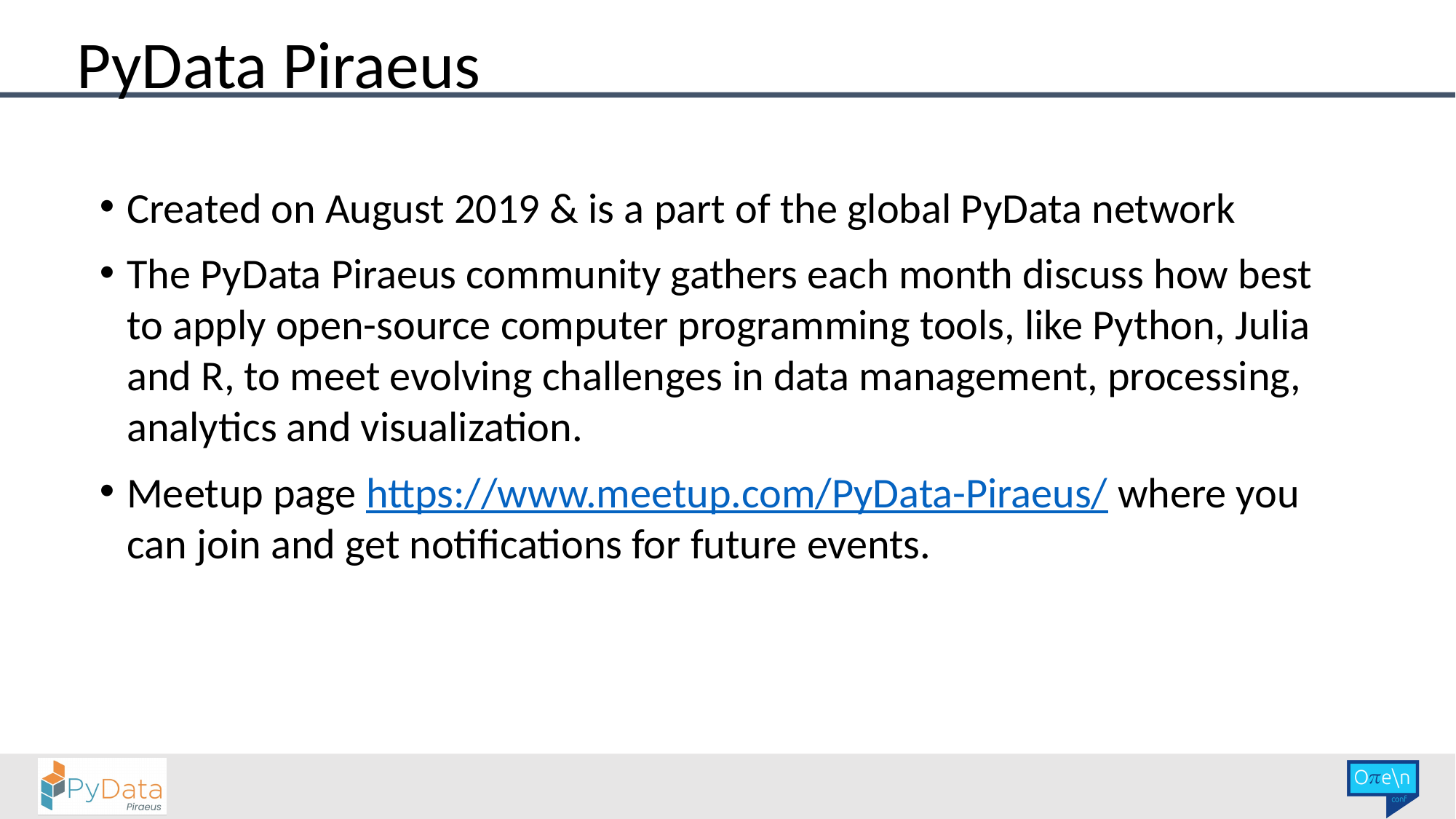

# PyData Piraeus
Created on August 2019 & is a part of the global PyData network
The PyData Piraeus community gathers each month discuss how best to apply open-source computer programming tools, like Python, Julia and R, to meet evolving challenges in data management, processing, analytics and visualization.
Meetup page https://www.meetup.com/PyData-Piraeus/ where you can join and get notifications for future events.